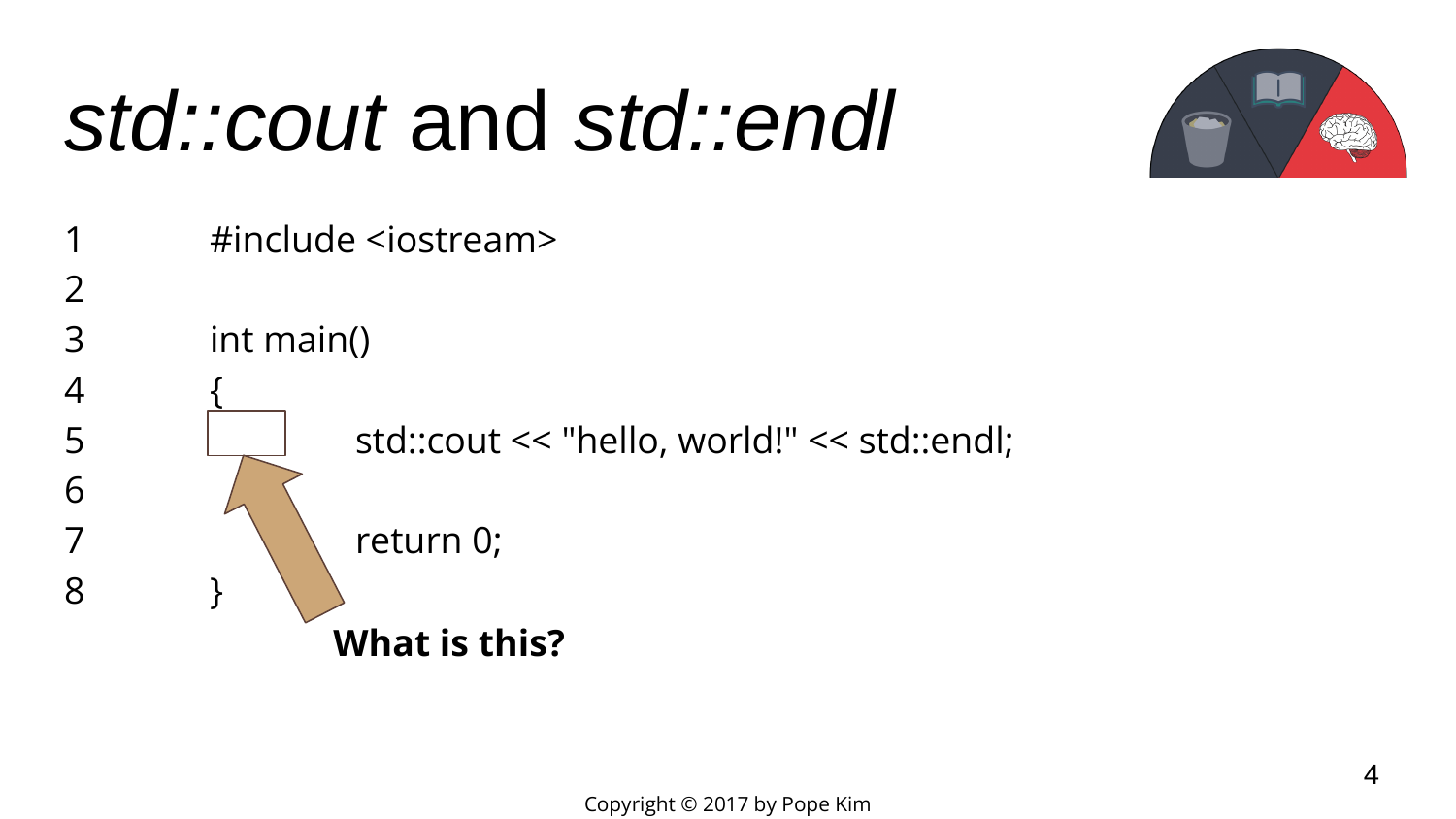

# std::cout and std::endl
1	#include <iostream>
2
3 	int main()
4 	{
5 		std::cout << "hello, world!" << std::endl;
6
7		return 0;
8 	}

What is this?
4